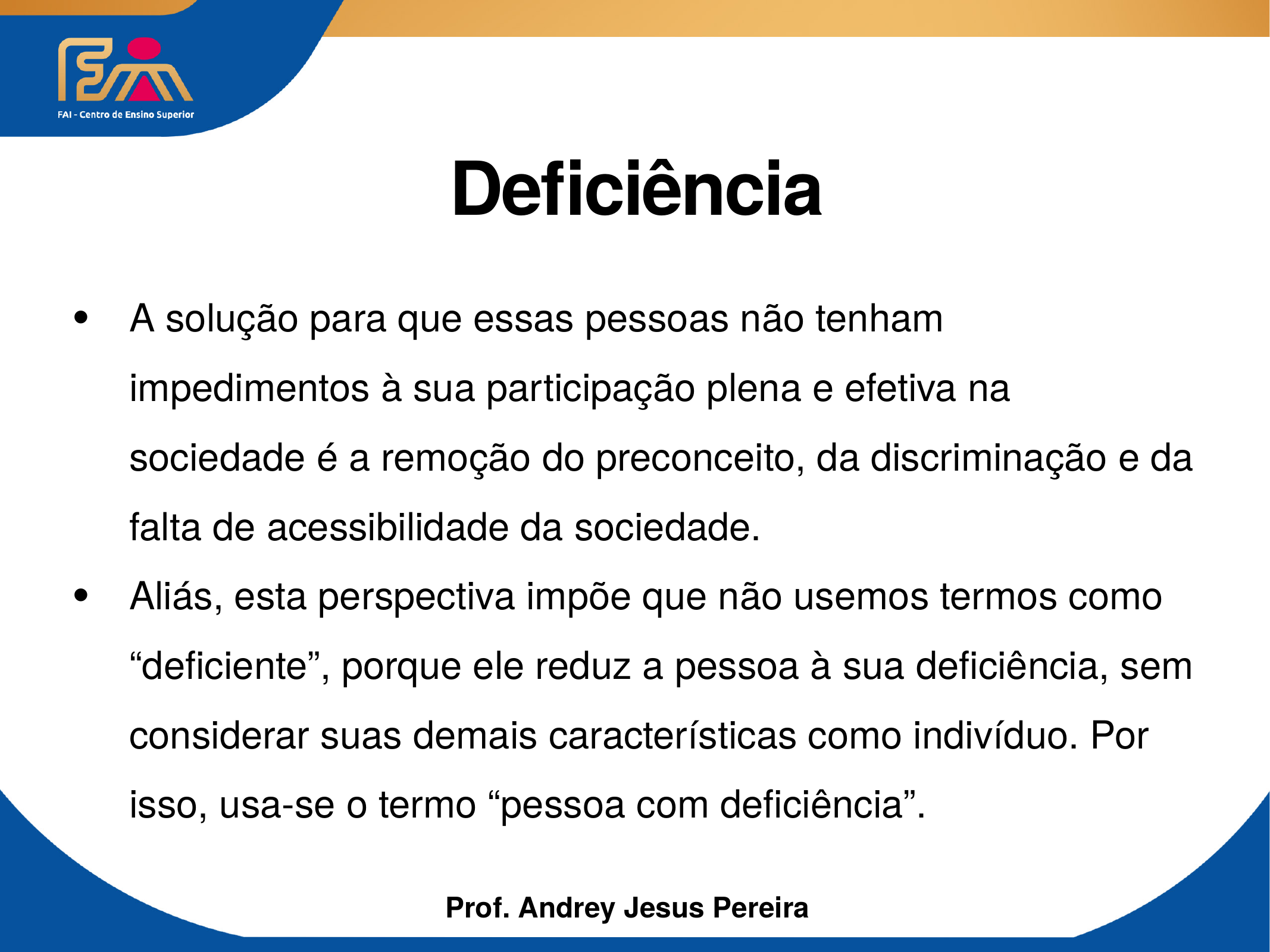

# Deficiência
A solução para que essas pessoas não tenham impedimentos à sua participação plena e efetiva na sociedade é a remoção do preconceito, da discriminação e da falta de acessibilidade da sociedade.
Aliás, esta perspectiva impõe que não usemos termos como “deficiente”, porque ele reduz a pessoa à sua deficiência, sem considerar suas demais características como indivíduo. Por isso, usa-se o termo “pessoa com deficiência”.
Prof. Andrey Jesus Pereira